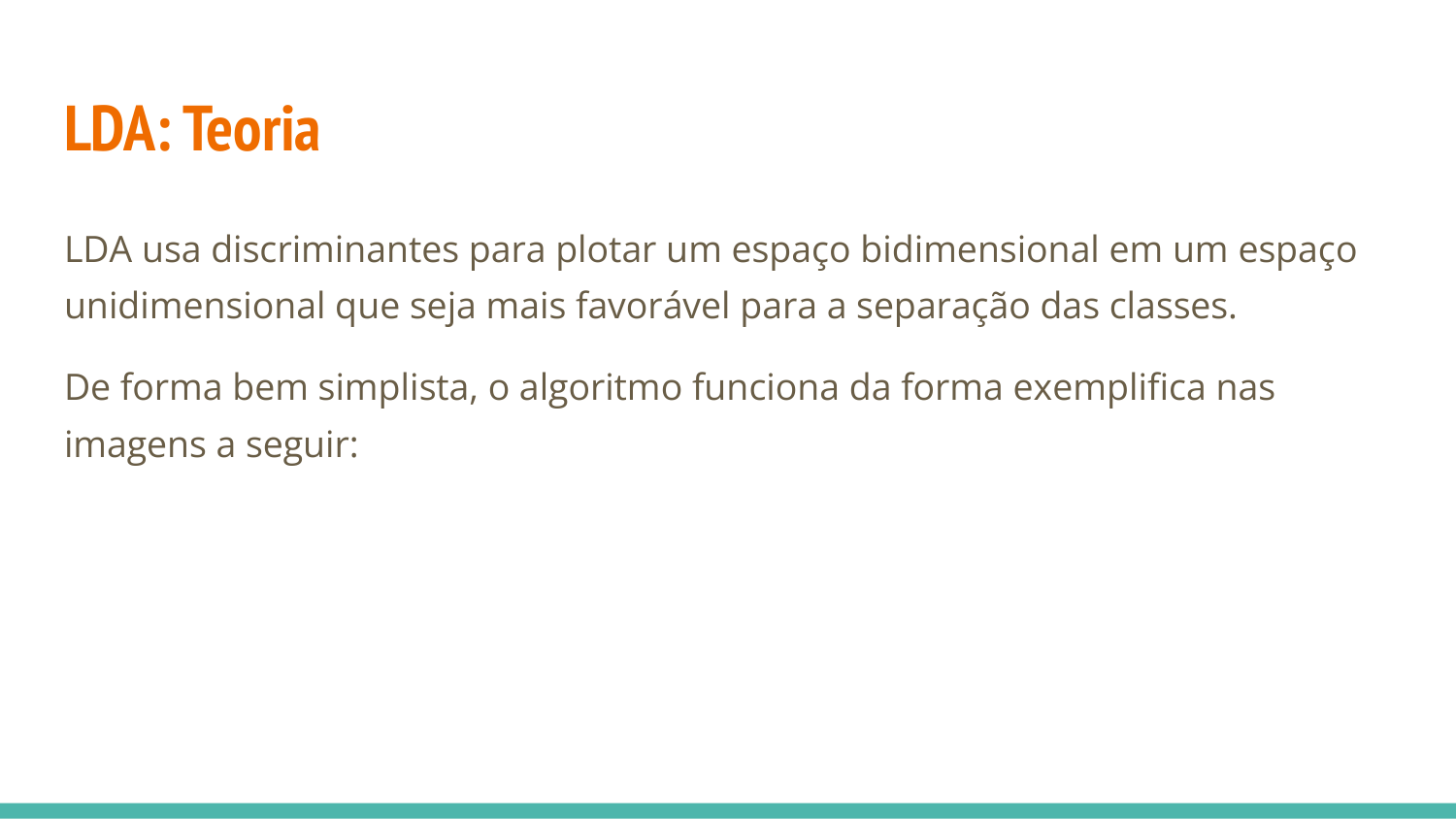

# LDA: Teoria
LDA usa discriminantes para plotar um espaço bidimensional em um espaço unidimensional que seja mais favorável para a separação das classes.
De forma bem simplista, o algoritmo funciona da forma exemplifica nas imagens a seguir: